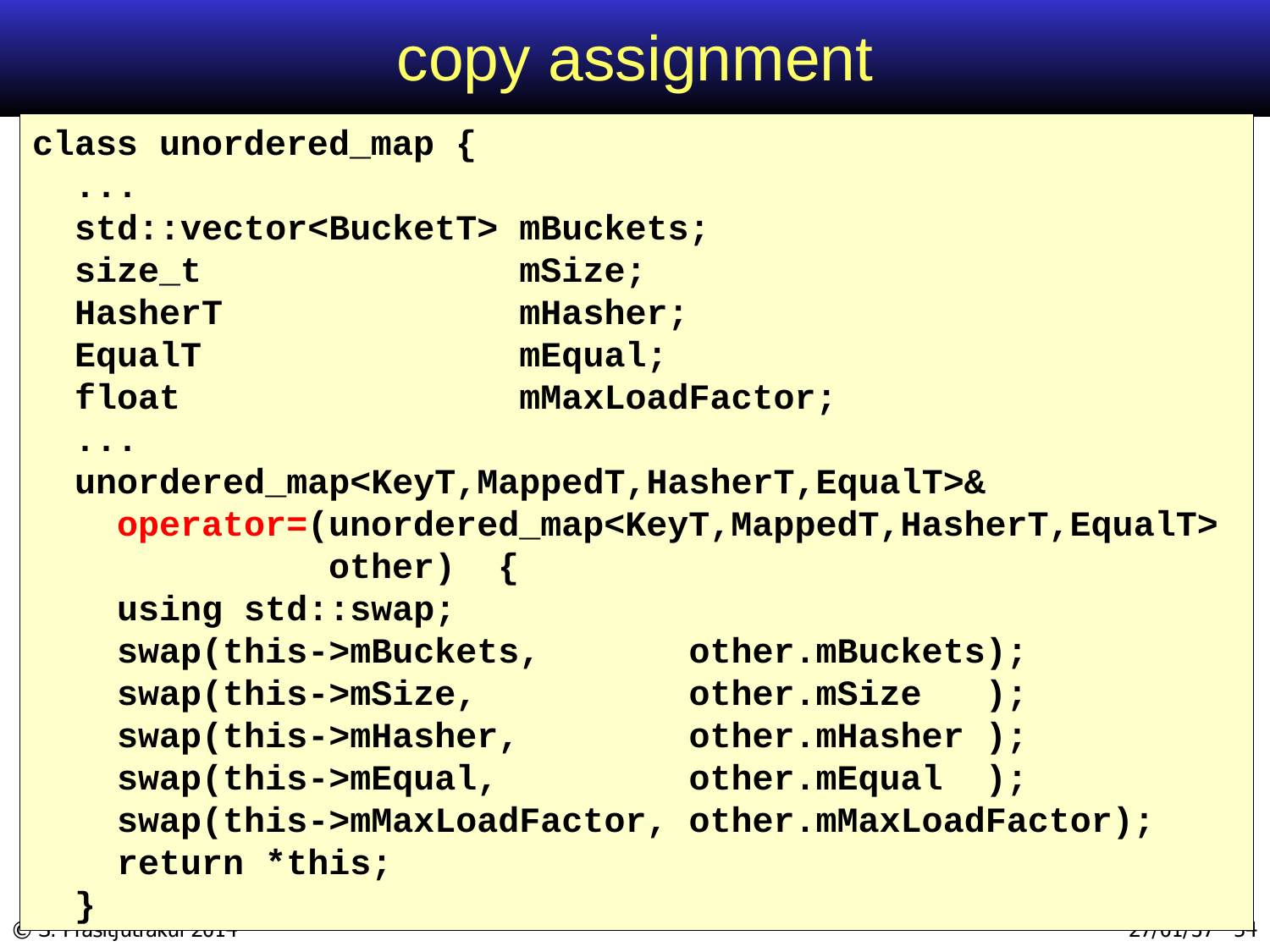

# copy assignment
class unordered_map {
  ...
  std::vector<BucketT> mBuckets;
  size_t               mSize;
  HasherT              mHasher;
  EqualT               mEqual;
  float                mMaxLoadFactor;
  ...
  unordered_map<KeyT,MappedT,HasherT,EqualT>&
    operator=(unordered_map<KeyT,MappedT,HasherT,EqualT>
              other)  {
    using std::swap;
    swap(this->mBuckets,       other.mBuckets);
    swap(this->mSize,          other.mSize   );
    swap(this->mHasher,        other.mHasher );
    swap(this->mEqual,         other.mEqual  );
    swap(this->mMaxLoadFactor, other.mMaxLoadFactor);
    return *this;
  }